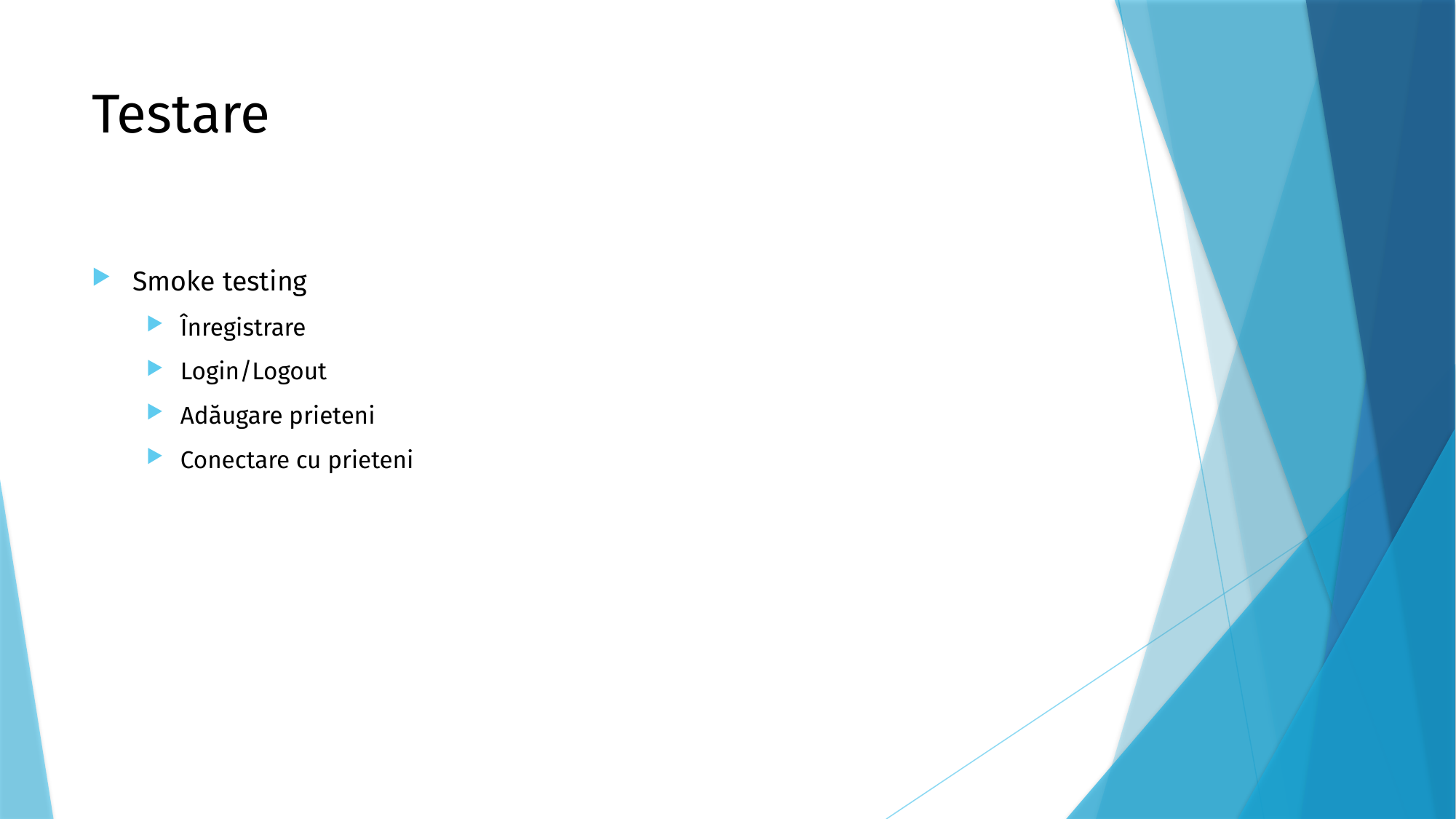

# Testare
Smoke testing
Înregistrare
Login/Logout
Adăugare prieteni
Conectare cu prieteni